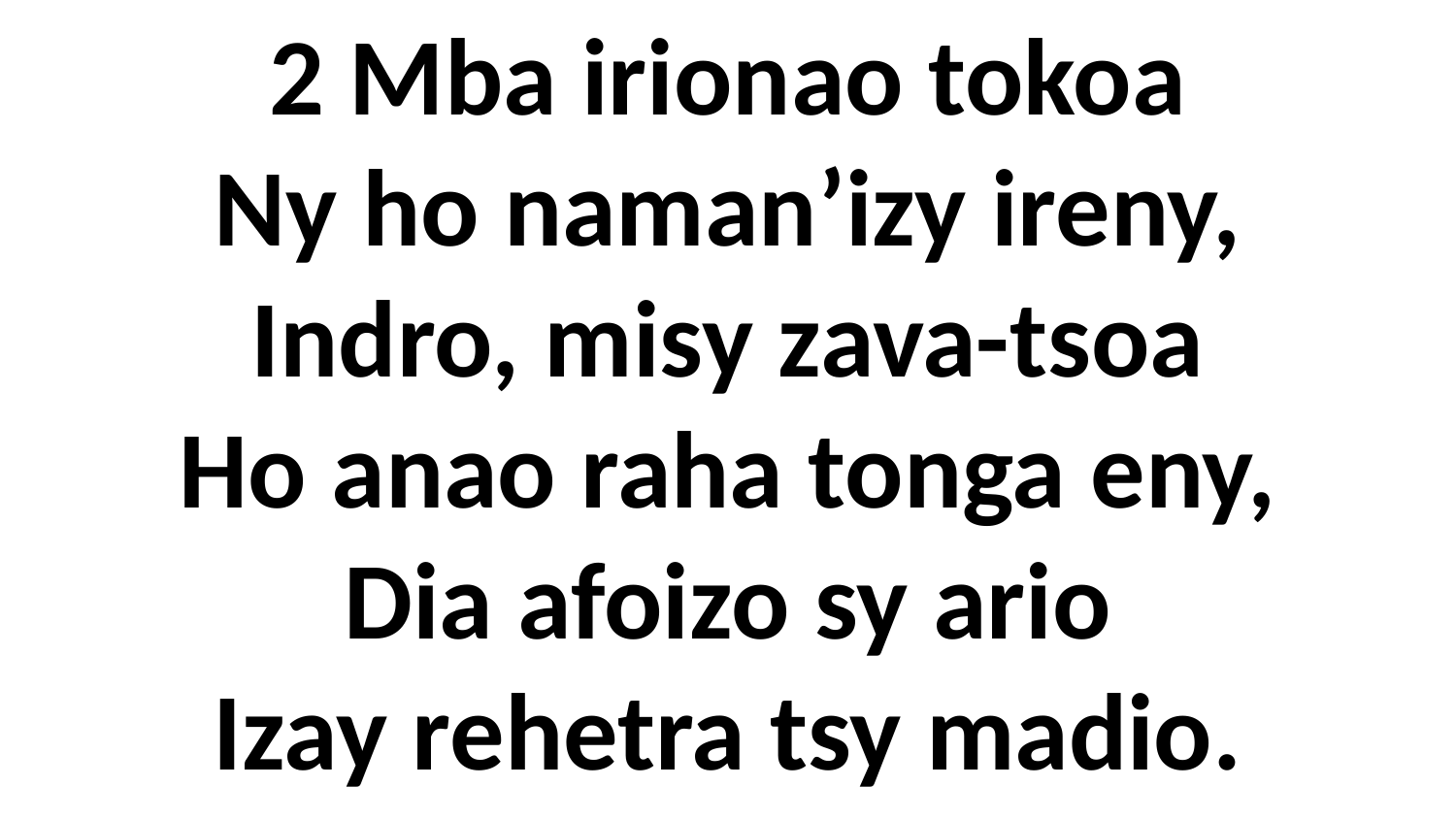

# 2 Mba irionao tokoa Ny ho naman’izy ireny, Indro, misy zava-tsoa Ho anao raha tonga eny, Dia afoizo sy ario Izay rehetra tsy madio.